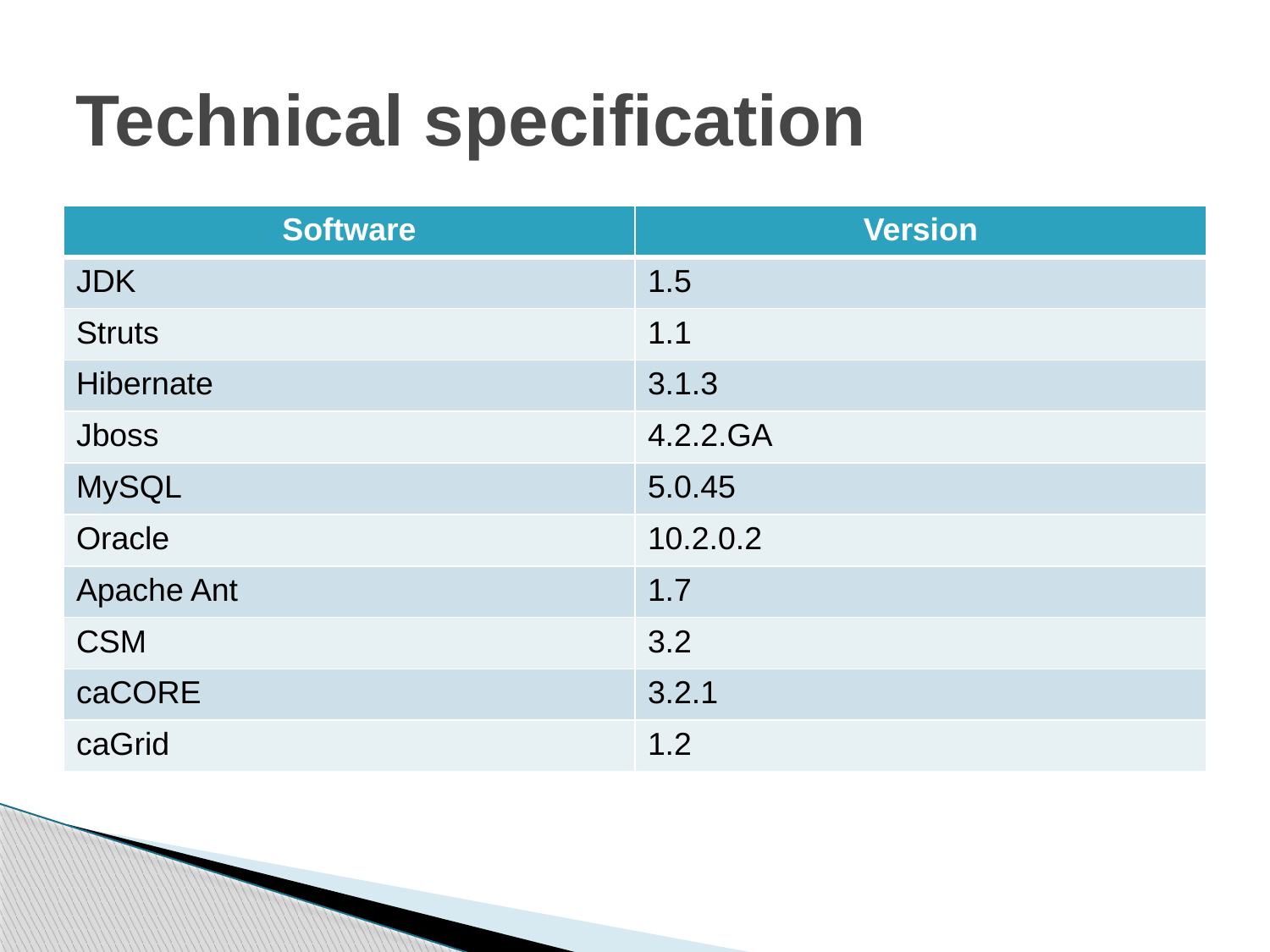

# Technical specification
| Software | Version |
| --- | --- |
| JDK | 1.5 |
| Struts | 1.1 |
| Hibernate | 3.1.3 |
| Jboss | 4.2.2.GA |
| MySQL | 5.0.45 |
| Oracle | 10.2.0.2 |
| Apache Ant | 1.7 |
| CSM | 3.2 |
| caCORE | 3.2.1 |
| caGrid | 1.2 |